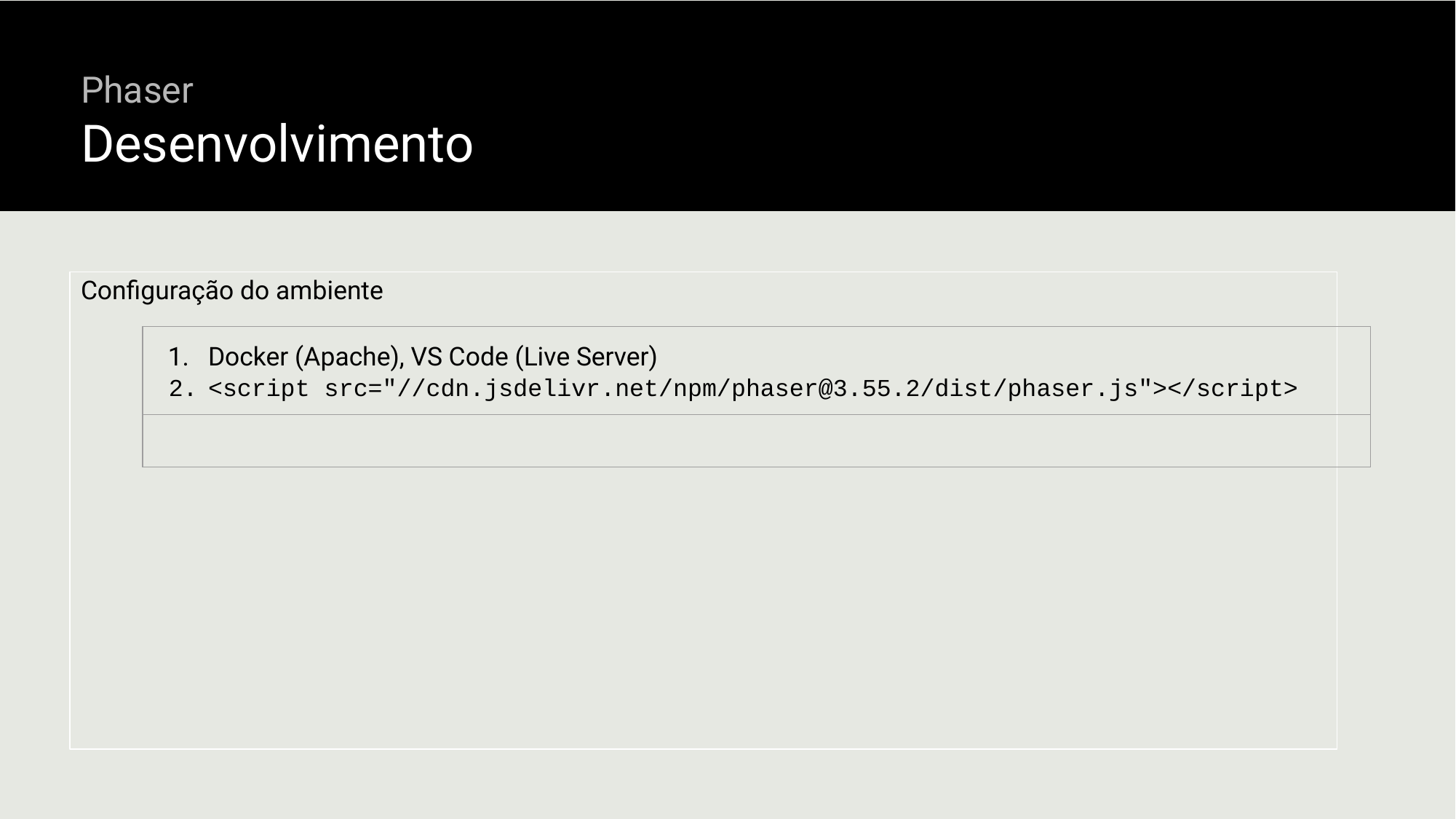

# Phaser
Desenvolvimento
Configuração do ambiente

| Docker (Apache), VS Code (Live Server) <script src="//cdn.jsdelivr.net/npm/phaser@3.55.2/dist/phaser.js"></script> |
| --- |
|  |